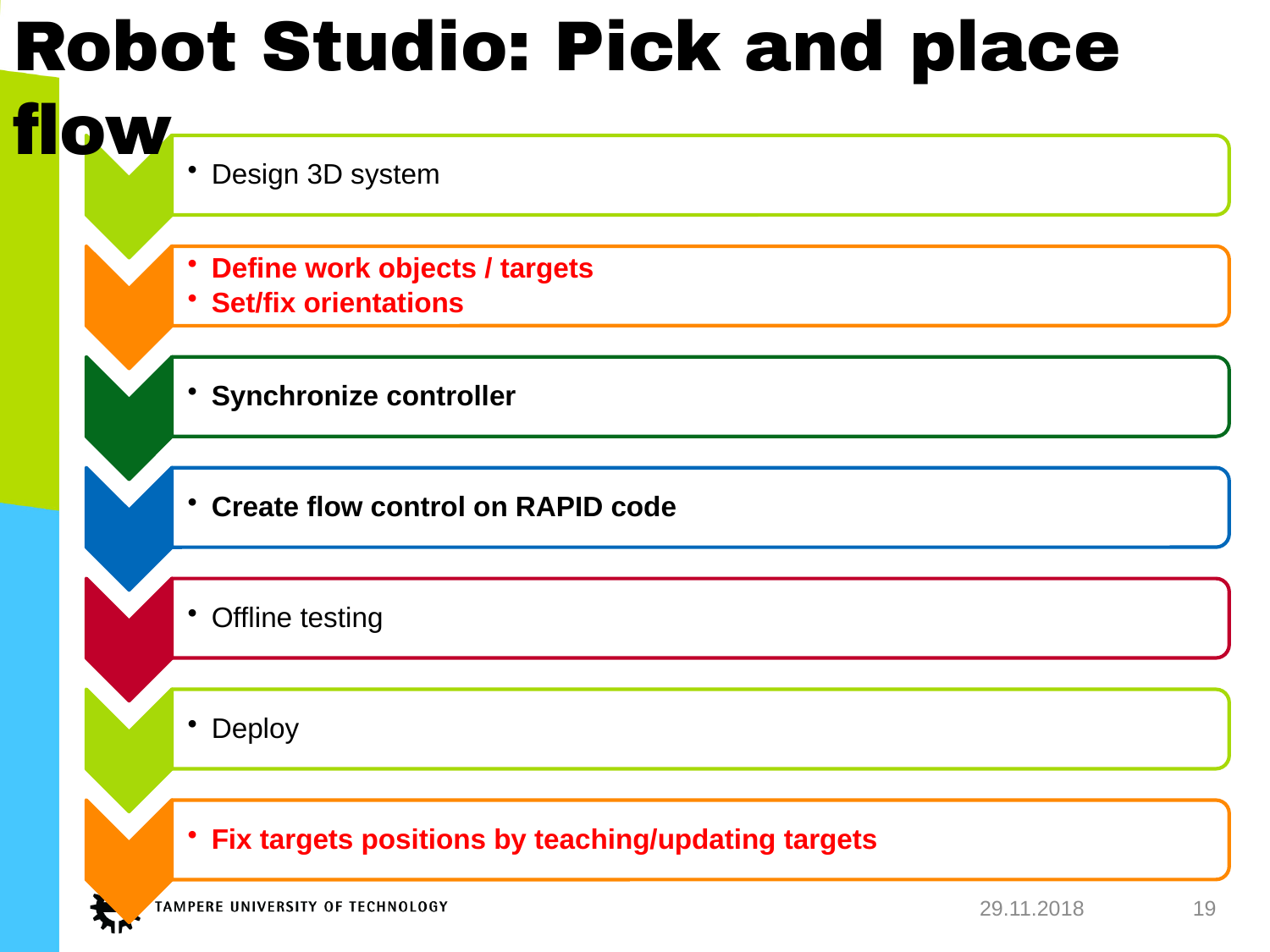

# Robot Studio: Pick and place flow

Design 3D system

Define work objects / targets
Set/fix orientations

Synchronize controller

Create flow control on RAPID code

Offline testing

Deploy

Fix targets positions by teaching/updating targets

29.11.2018
19